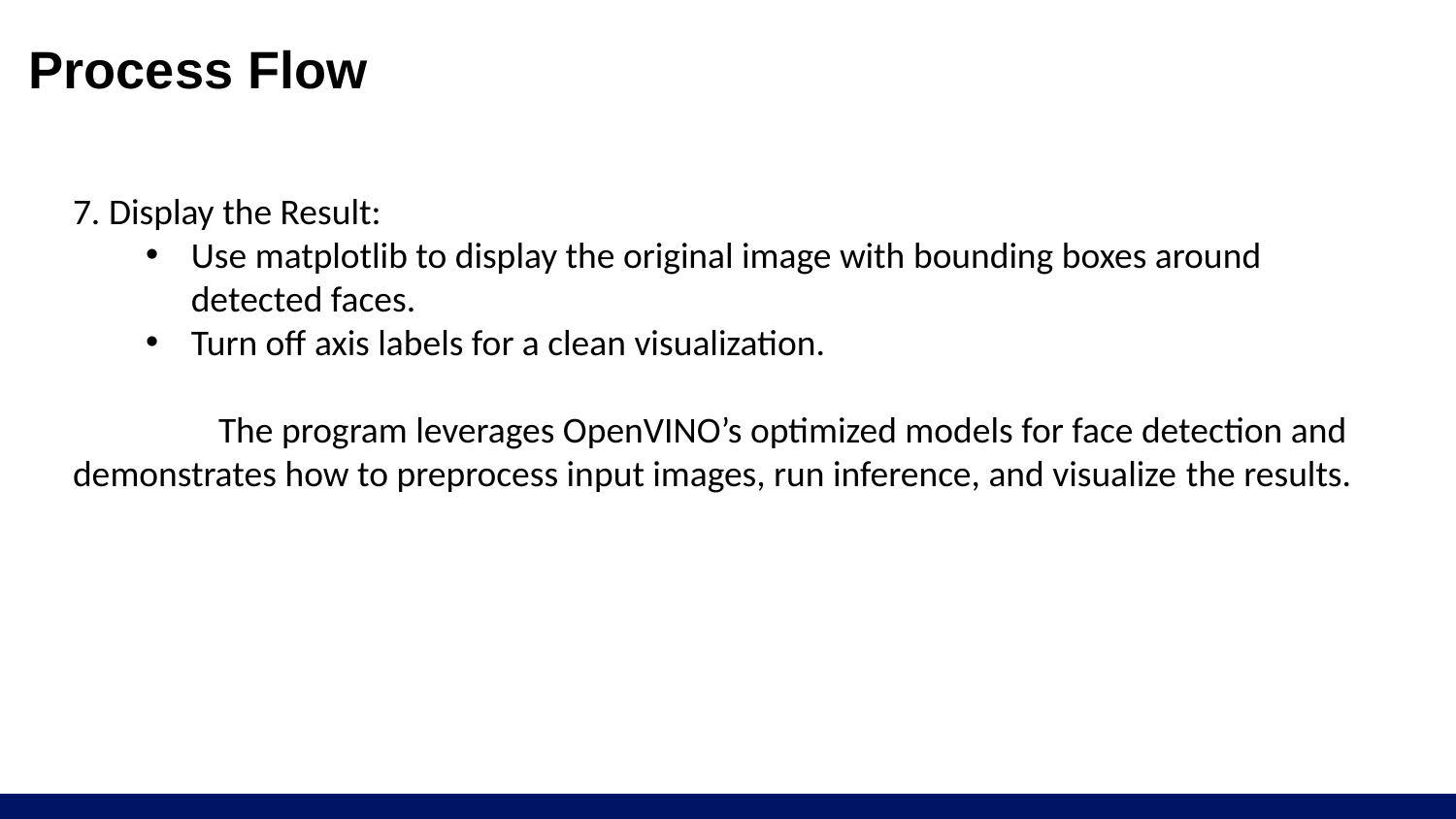

# Process Flow
7. Display the Result:
Use matplotlib to display the original image with bounding boxes around detected faces.
Turn off axis labels for a clean visualization.

	The program leverages OpenVINO’s optimized models for face detection and demonstrates how to preprocess input images, run inference, and visualize the results.